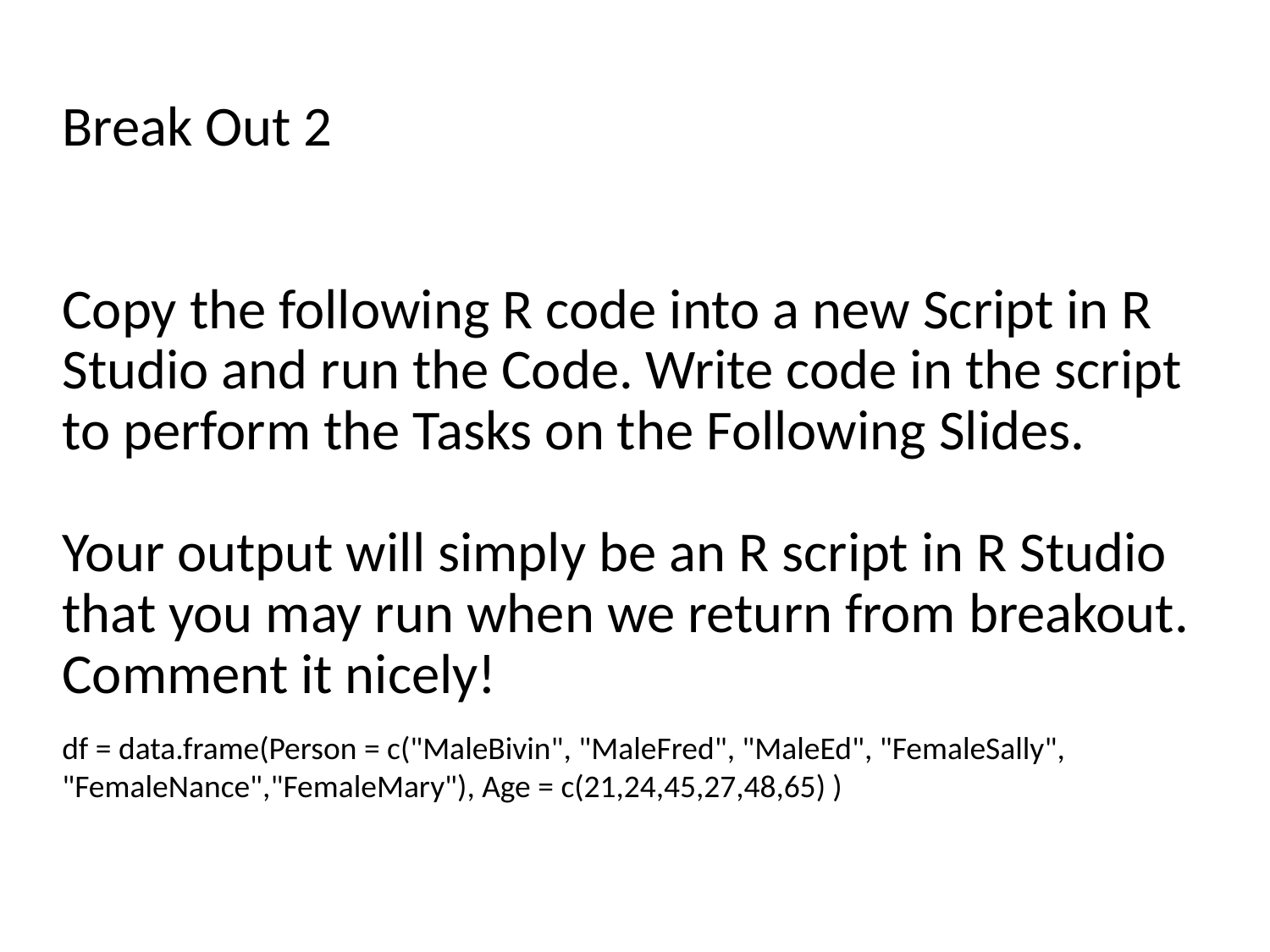

# Break Out 2 Copy the following R code into a new Script in R Studio and run the Code. Write code in the script to perform the Tasks on the Following Slides. Your output will simply be an R script in R Studio that you may run when we return from breakout.  Comment it nicely!
df = data.frame(Person = c("MaleBivin", "MaleFred", "MaleEd", "FemaleSally", "FemaleNance","FemaleMary"), Age = c(21,24,45,27,48,65) )